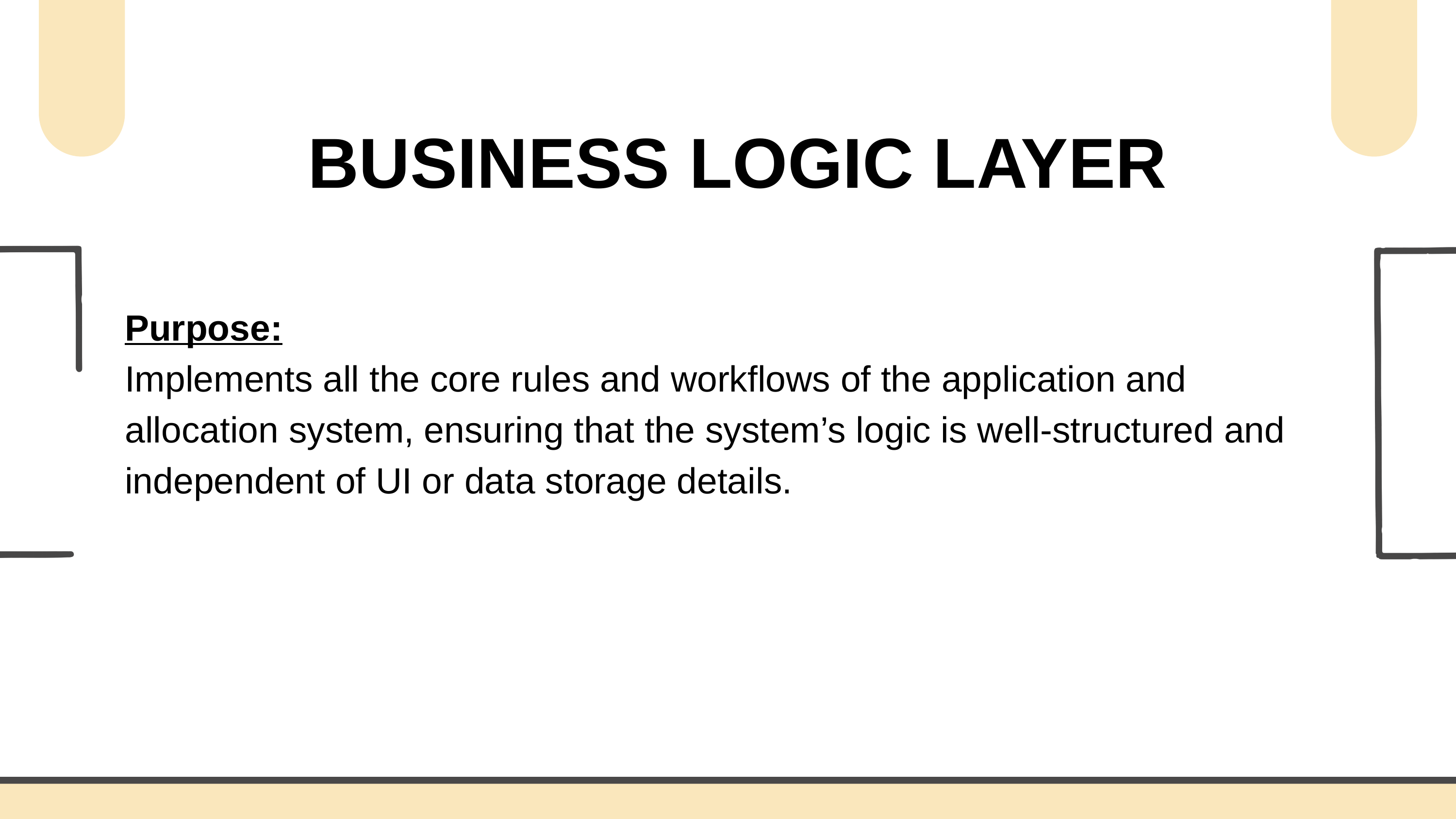

BUSINESS LOGIC LAYER

Purpose:
Implements all the core rules and workflows of the application and allocation system, ensuring that the system’s logic is well-structured and independent of UI or data storage details.